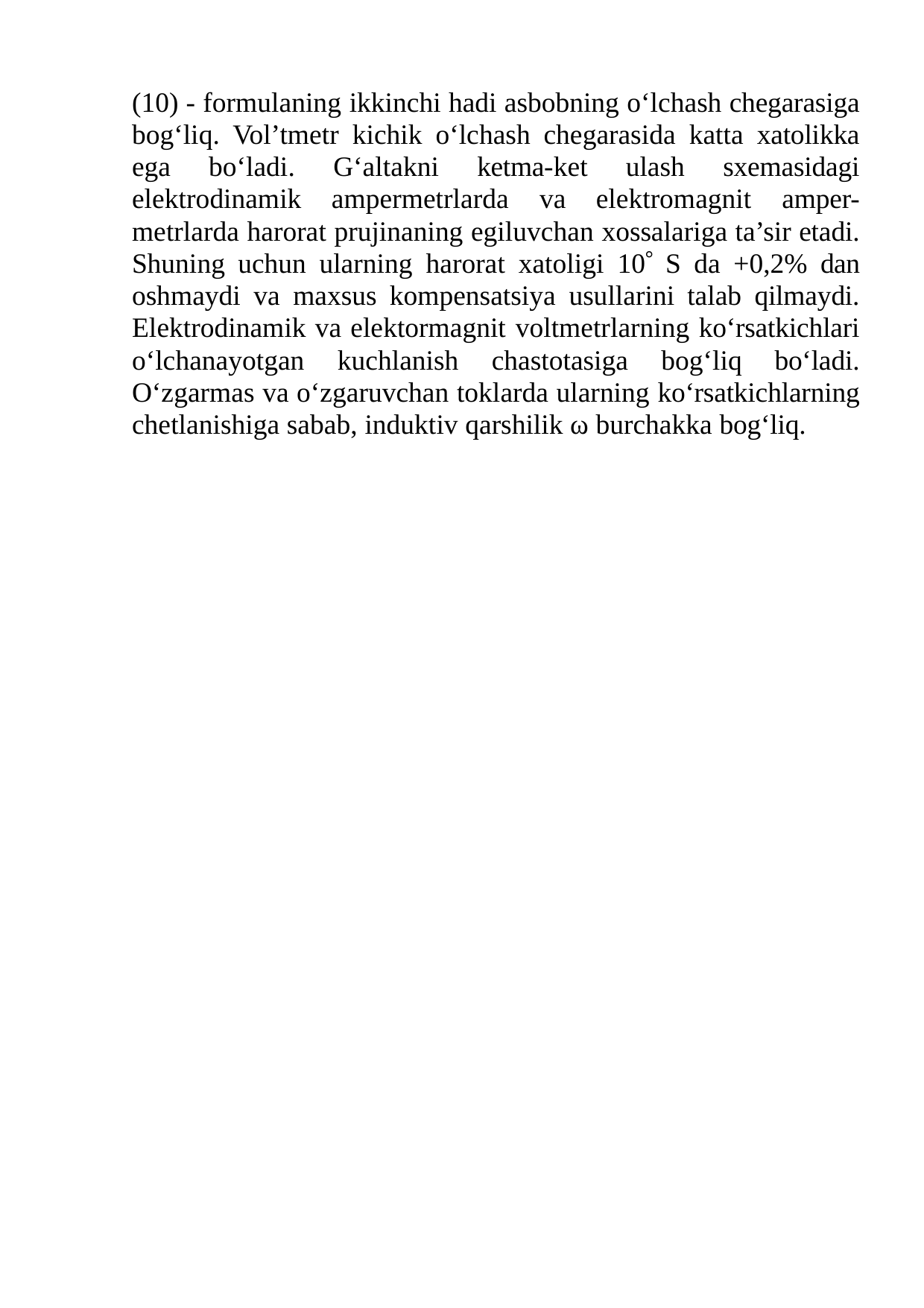

(10) - formulaning ikkinchi hadi asbobning о‘lchash chegarasiga bog‘liq. Vol’tmetr kichik о‘lchash chegarasida katta xatolikka ega   bо‘ladi.   G‘altakni   ketma-ket   ulash   sxemasidagi elektrodinamik  ampermetrlarda  va  elektromagnit  amper- metrlarda harorat prujinaning egiluvchan xossalariga ta’sir etadi. Shuning uchun ularning harorat xatoligi 10° S da +0,2% dan oshmaydi va maxsus kompensatsiya usullarini talab qilmaydi. Elektrodinamik va elektormagnit voltmetrlarning kо‘rsatkichlari о‘lchanayotgan   kuchlanish   chastotasiga   bog‘liq   bо‘ladi. О‘zgarmas va о‘zgaruvchan toklarda ularning kо‘rsatkichlarning chetlanishiga sabab, induktiv qarshilik ω burchakka bog‘liq.